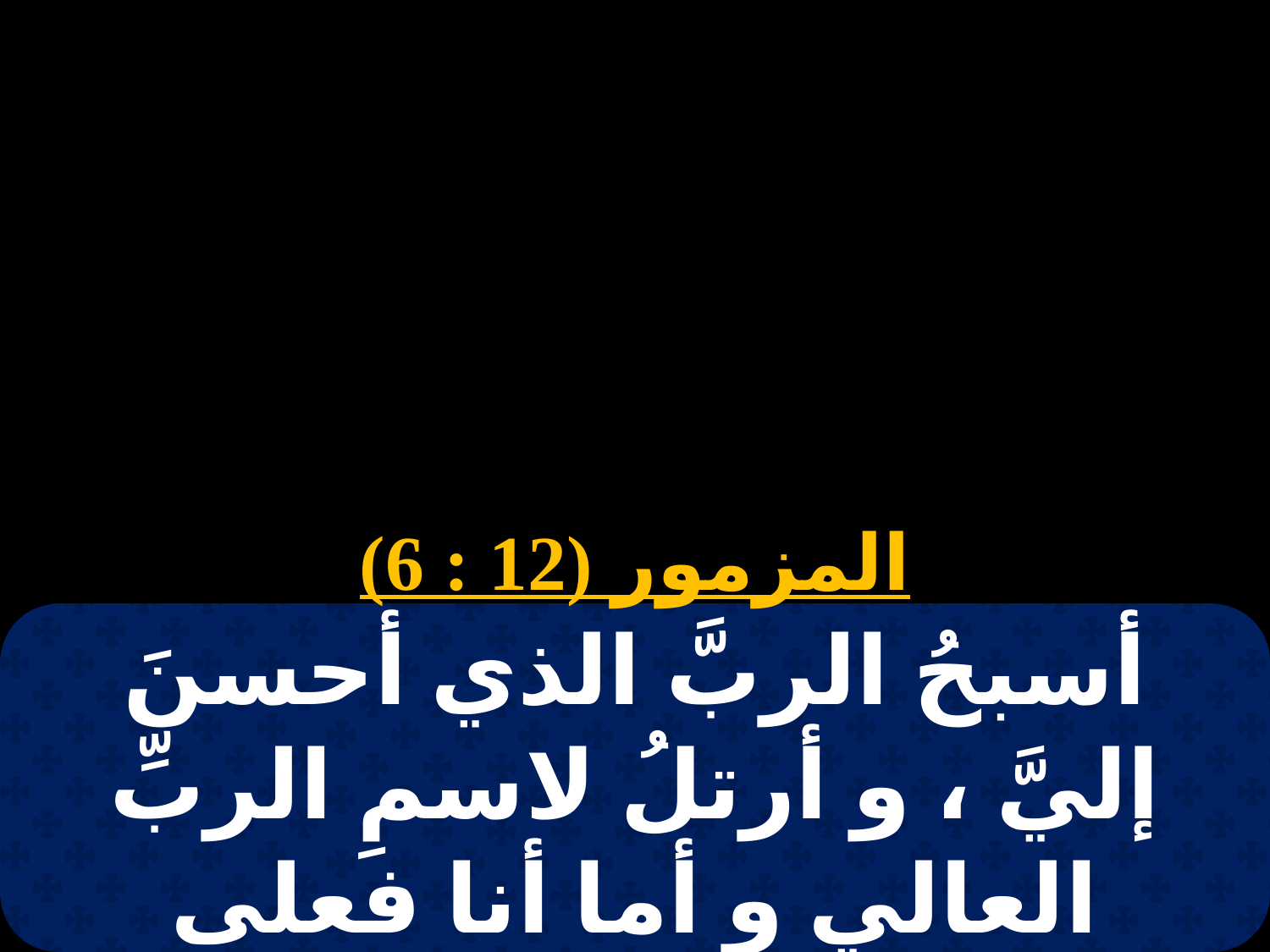

المزمور (12 : 6)
أسبحُ الربَّ الذي أحسنَ إليَّ ، و أرتلُ لاسمِ الربِّ العالي و أما أنا فعلى رحمتك توكلتُ يبتهج قلبي بخلاصكَ .